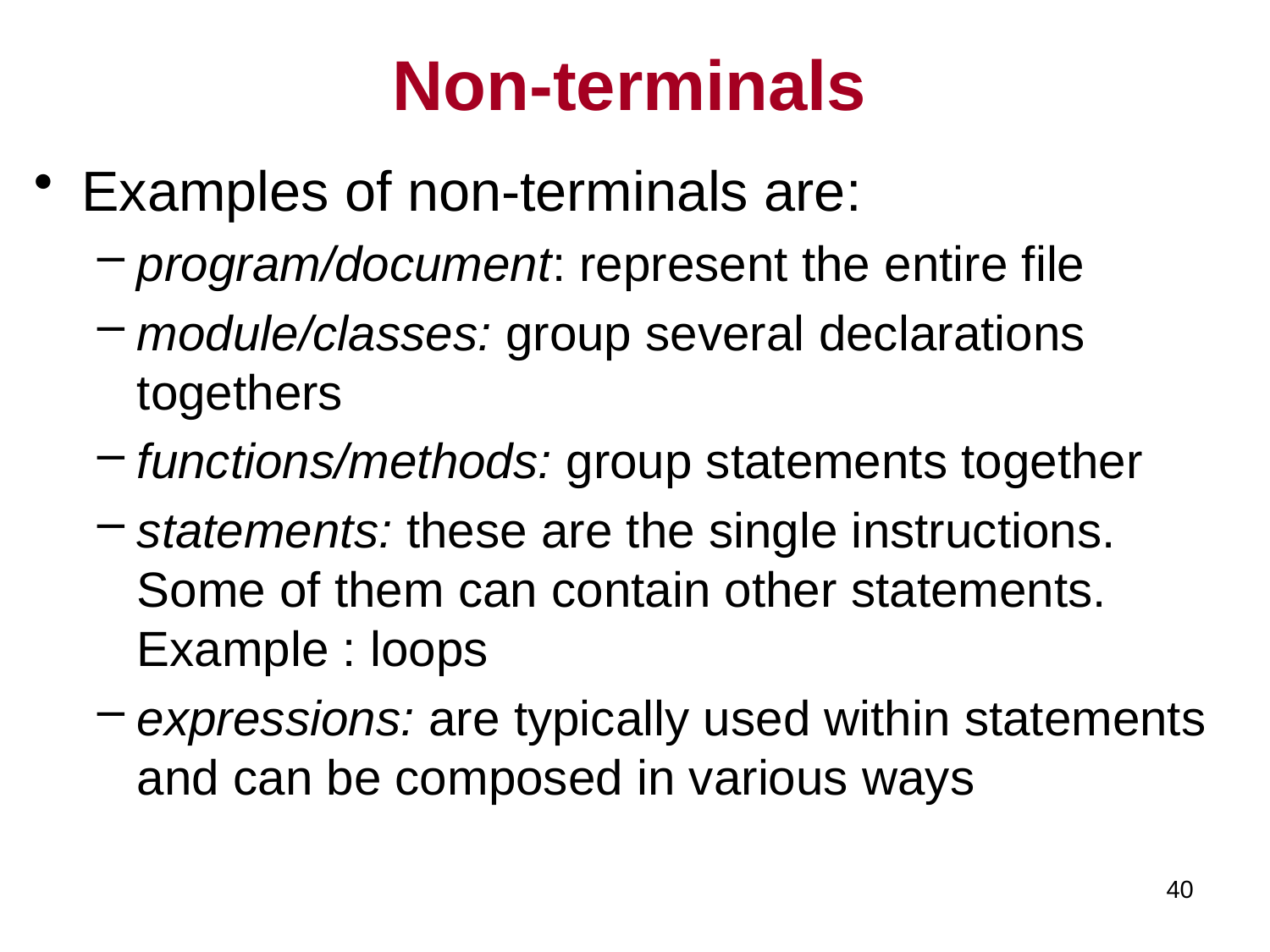

# Non-terminals
Examples of non-terminals are:
program/document: represent the entire file
module/classes: group several declarations togethers
functions/methods: group statements together
statements: these are the single instructions. Some of them can contain other statements. Example : loops
expressions: are typically used within statements and can be composed in various ways

40